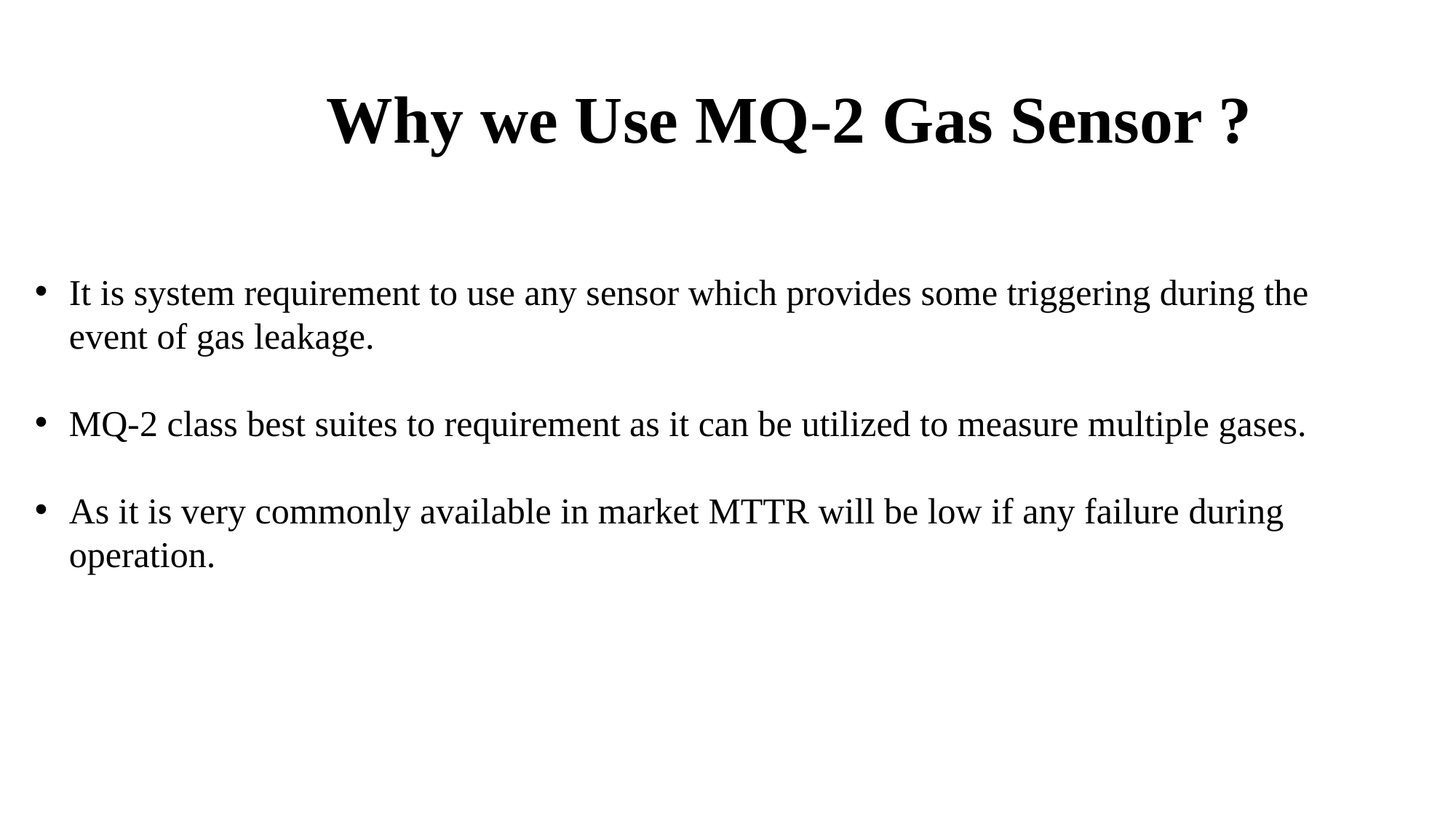

Why we Use MQ-2 Gas Sensor ?

It is system requirement to use any sensor which provides some triggering during the event of gas leakage.

MQ-2 class best suites to requirement as it can be utilized to measure multiple gases.

As it is very commonly available in market MTTR will be low if any failure during operation.